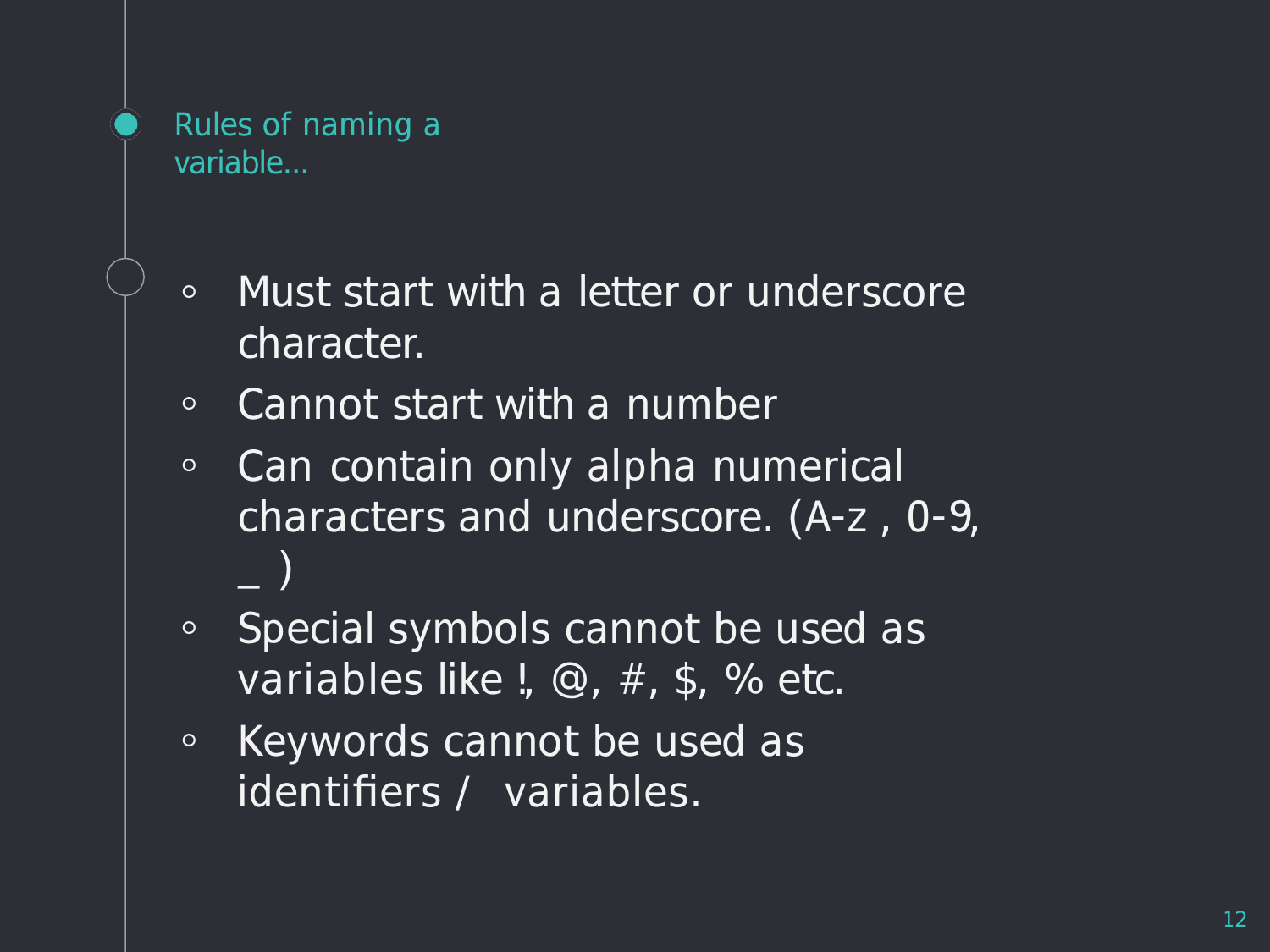

Rules of naming a variable…
Must start with a letter or underscore
character.
Cannot start with a number
Can contain only alpha numerical  characters and underscore. (A-z , 0-9, _ )
Special symbols cannot be used as
variables like !, @, #, $, % etc.
Keywords cannot be used as identifiers /  variables.
12